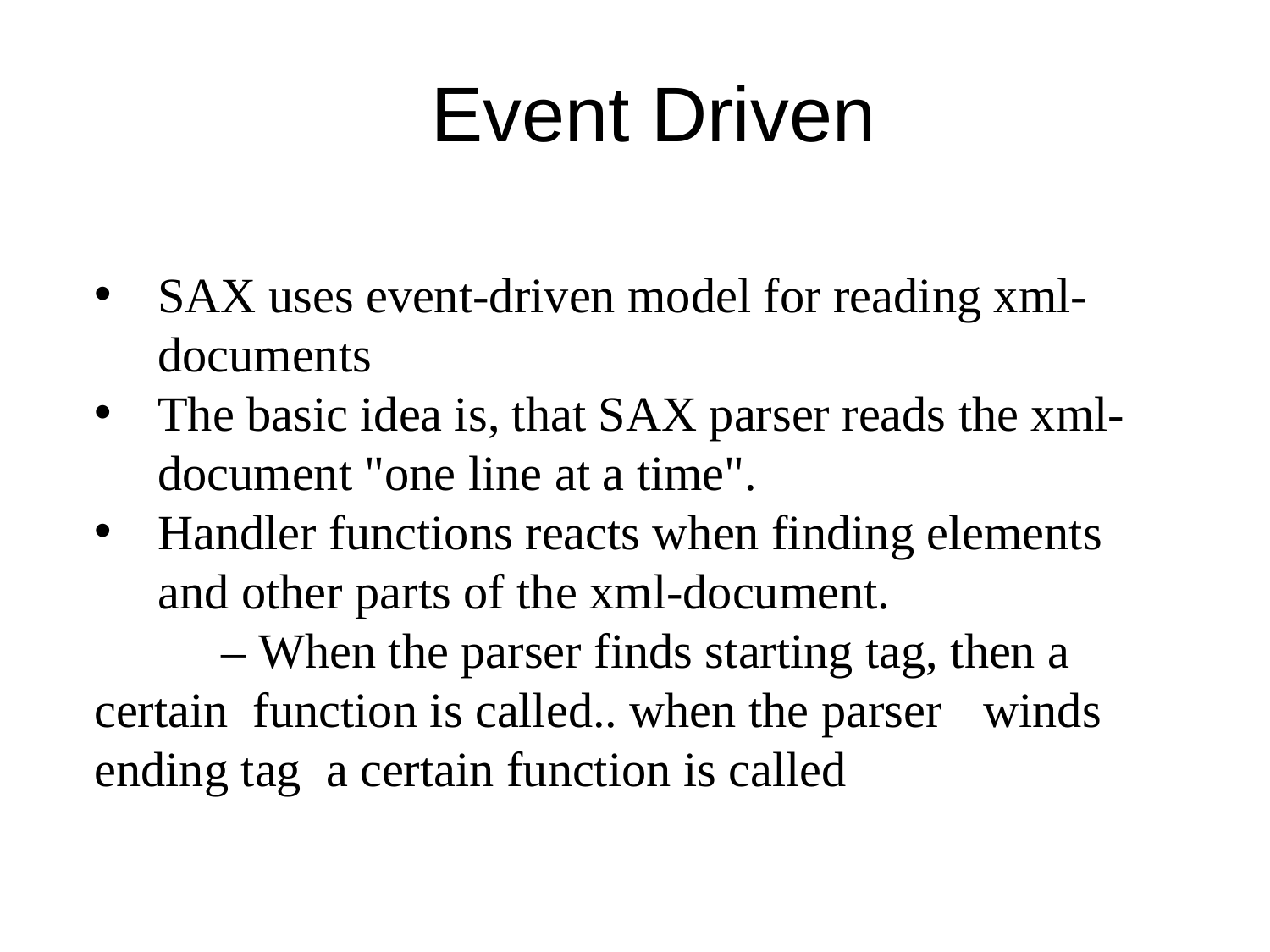

# Event Driven
SAX uses event-driven model for reading xml-  documents
The basic idea is, that SAX parser reads the xml-  document "one line at a time".
Handler functions reacts when finding elements  and other parts of the xml-document.
	– When the parser finds starting tag, then a 	certain  function is called.. when the parser 	winds ending tag  a certain function is called